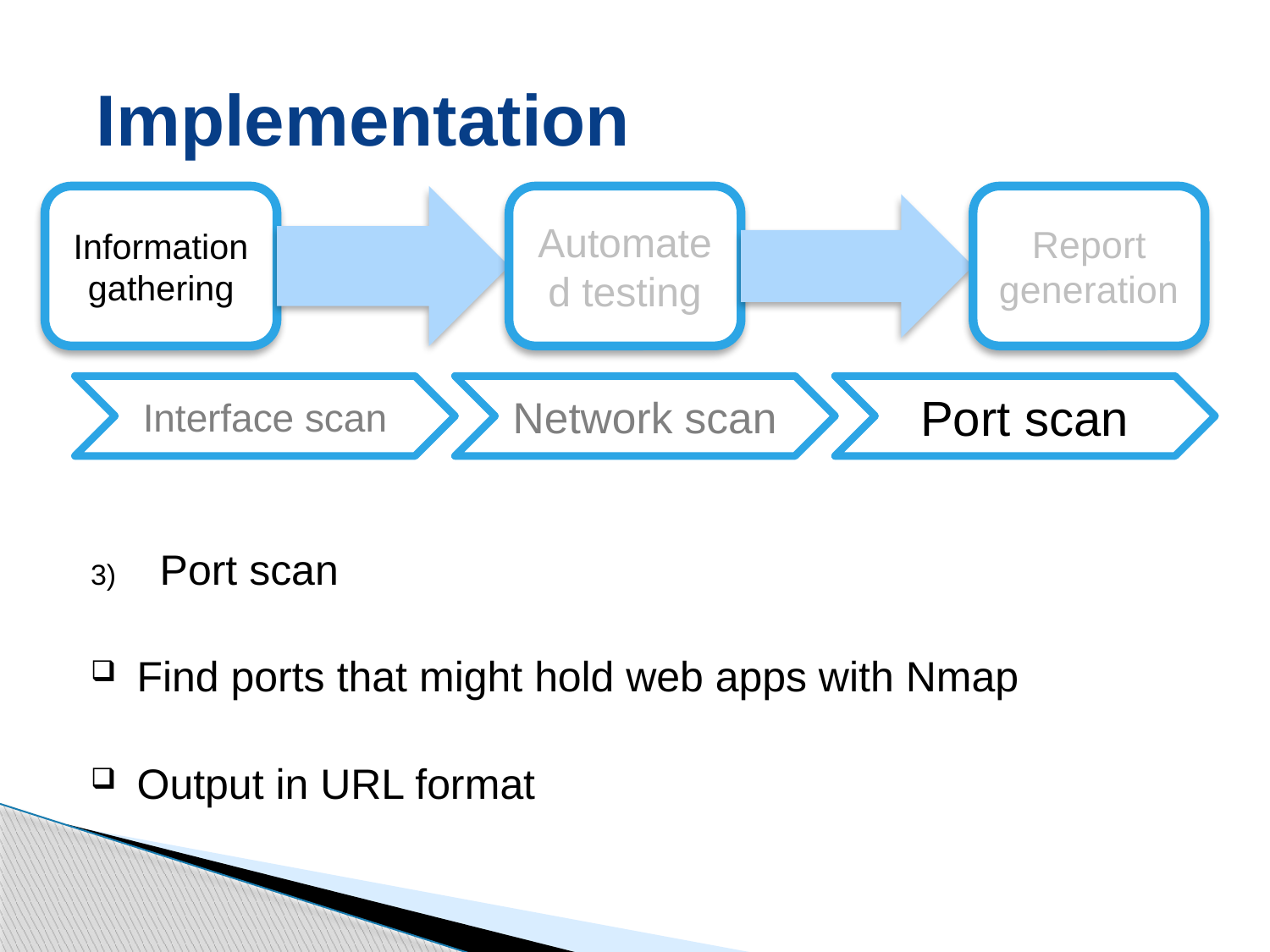

# Implementation
Information gathering
Automated testing
Report generation
Interface scan
Network scan
Port scan
Port scan
 Find ports that might hold web apps with Nmap
 Output in URL format